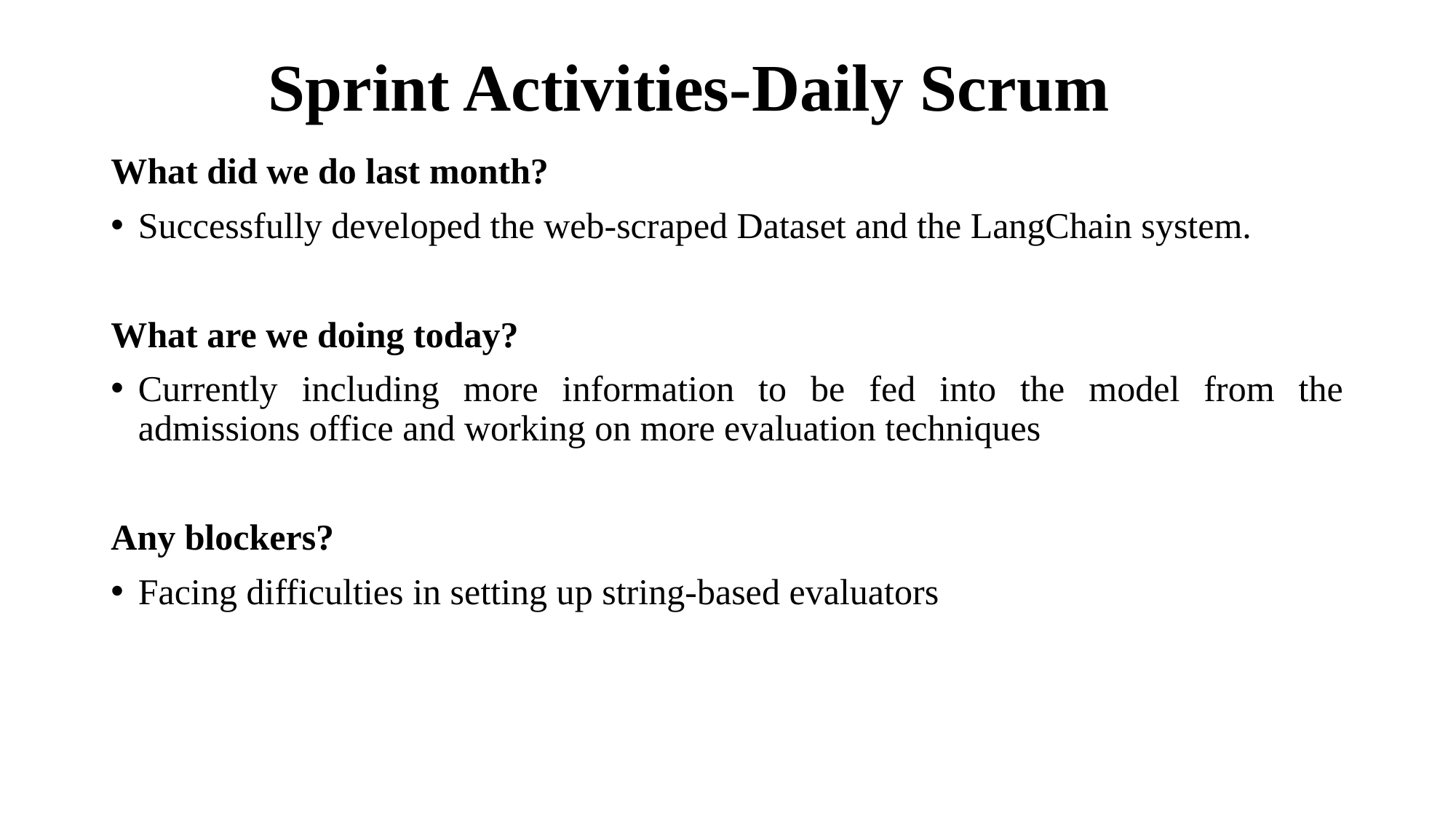

# Sprint Activities-Daily Scrum

What did we do last month?
Successfully developed the web-scraped Dataset and the LangChain system.

What are we doing today?
Currently including more information to be fed into the model from the admissions office and working on more evaluation techniques

Any blockers?
Facing difficulties in setting up string-based evaluators